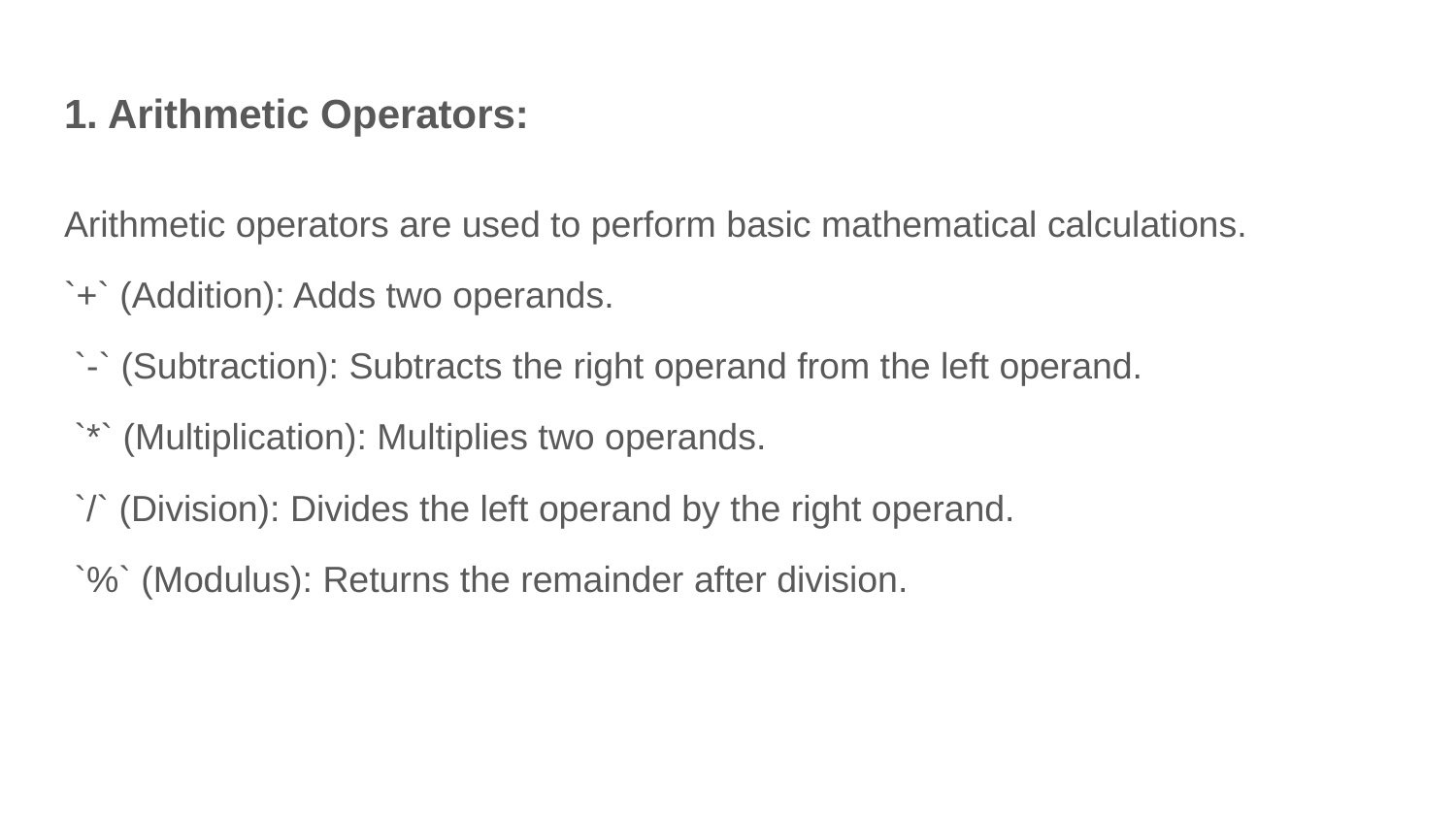

# 1. Arithmetic Operators:
Arithmetic operators are used to perform basic mathematical calculations.
`+` (Addition): Adds two operands.
 `-` (Subtraction): Subtracts the right operand from the left operand.
 `*` (Multiplication): Multiplies two operands.
 `/` (Division): Divides the left operand by the right operand.
 `%` (Modulus): Returns the remainder after division.